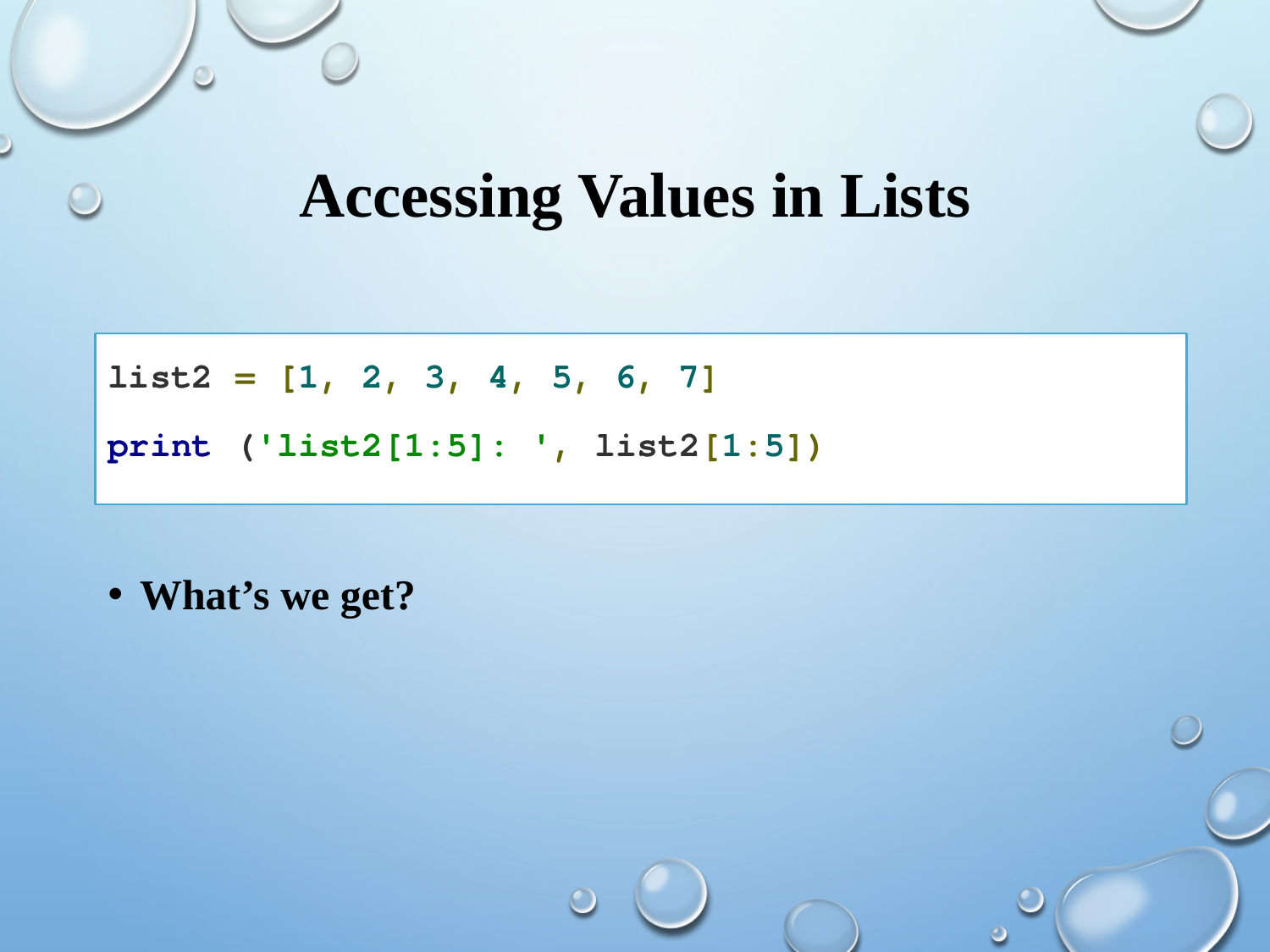

# Accessing Values in Lists

list2 = [1, 2, 3, 4, 5, 6, 7]

print ('list2[1:5]: ', list2[1:5])

What’s we get?